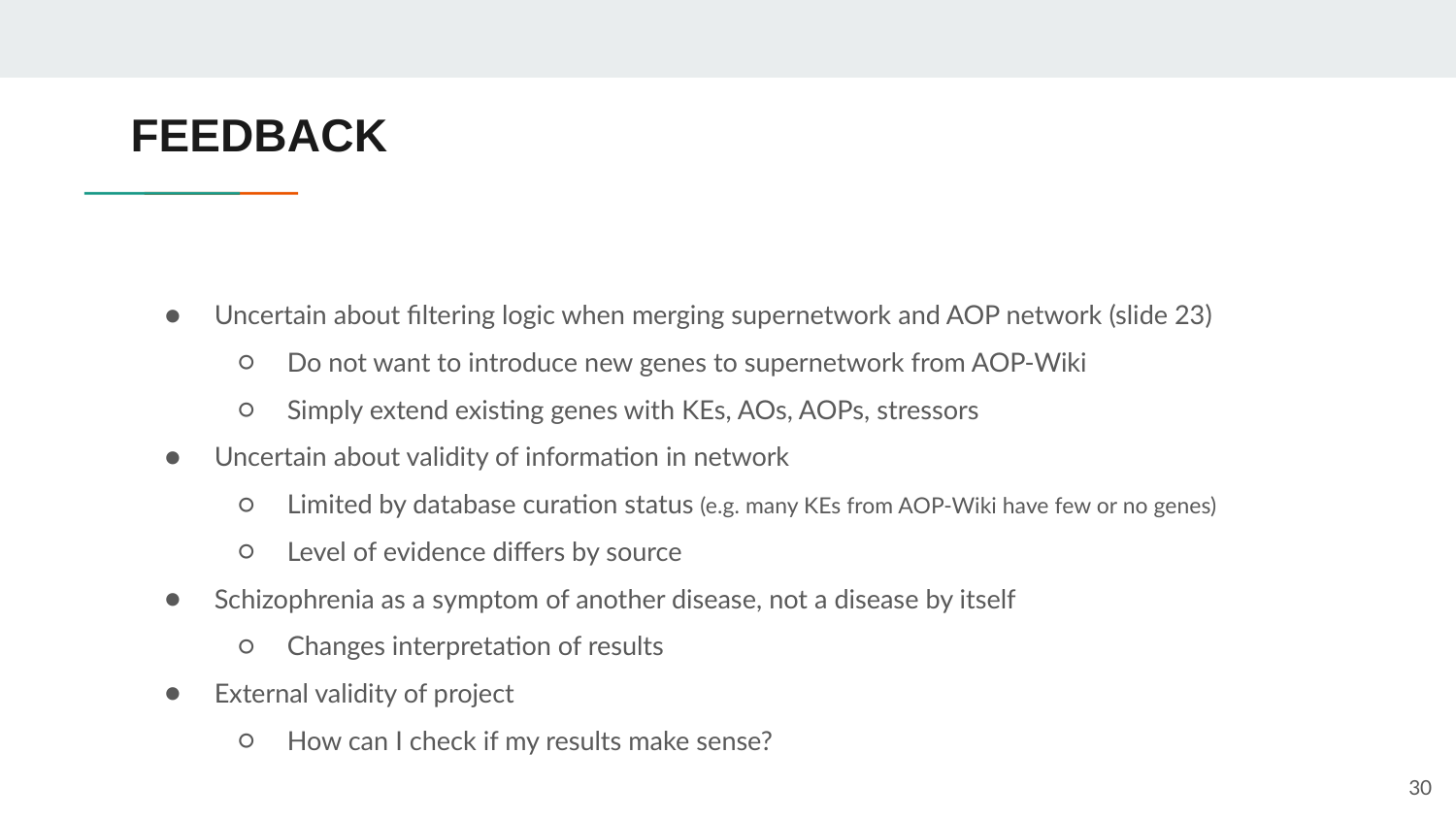

# FEEDBACK

Uncertain about filtering logic when merging supernetwork and AOP network (slide 23)
Do not want to introduce new genes to supernetwork from AOP-Wiki
Simply extend existing genes with KEs, AOs, AOPs, stressors
Uncertain about validity of information in network
Limited by database curation status (e.g. many KEs from AOP-Wiki have few or no genes)
Level of evidence differs by source
Schizophrenia as a symptom of another disease, not a disease by itself
Changes interpretation of results
External validity of project
How can I check if my results make sense?
30